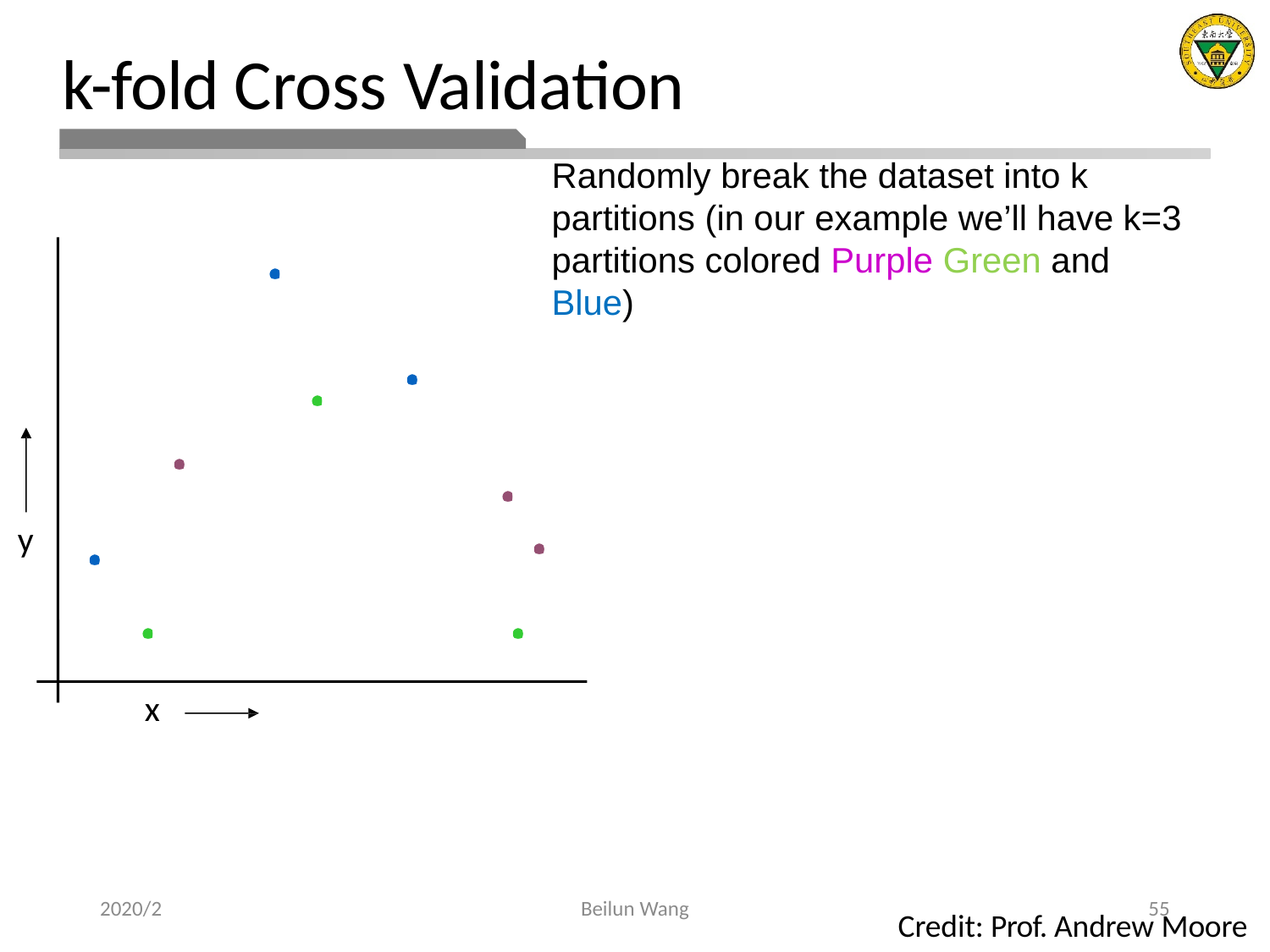

# k-fold Cross Validation
Randomly break the dataset into k  partitions (in our example we’ll have k=3  partitions colored Purple Green and Blue)

y

x

2020/2
Beilun Wang
55
Credit: Prof. Andrew Moore